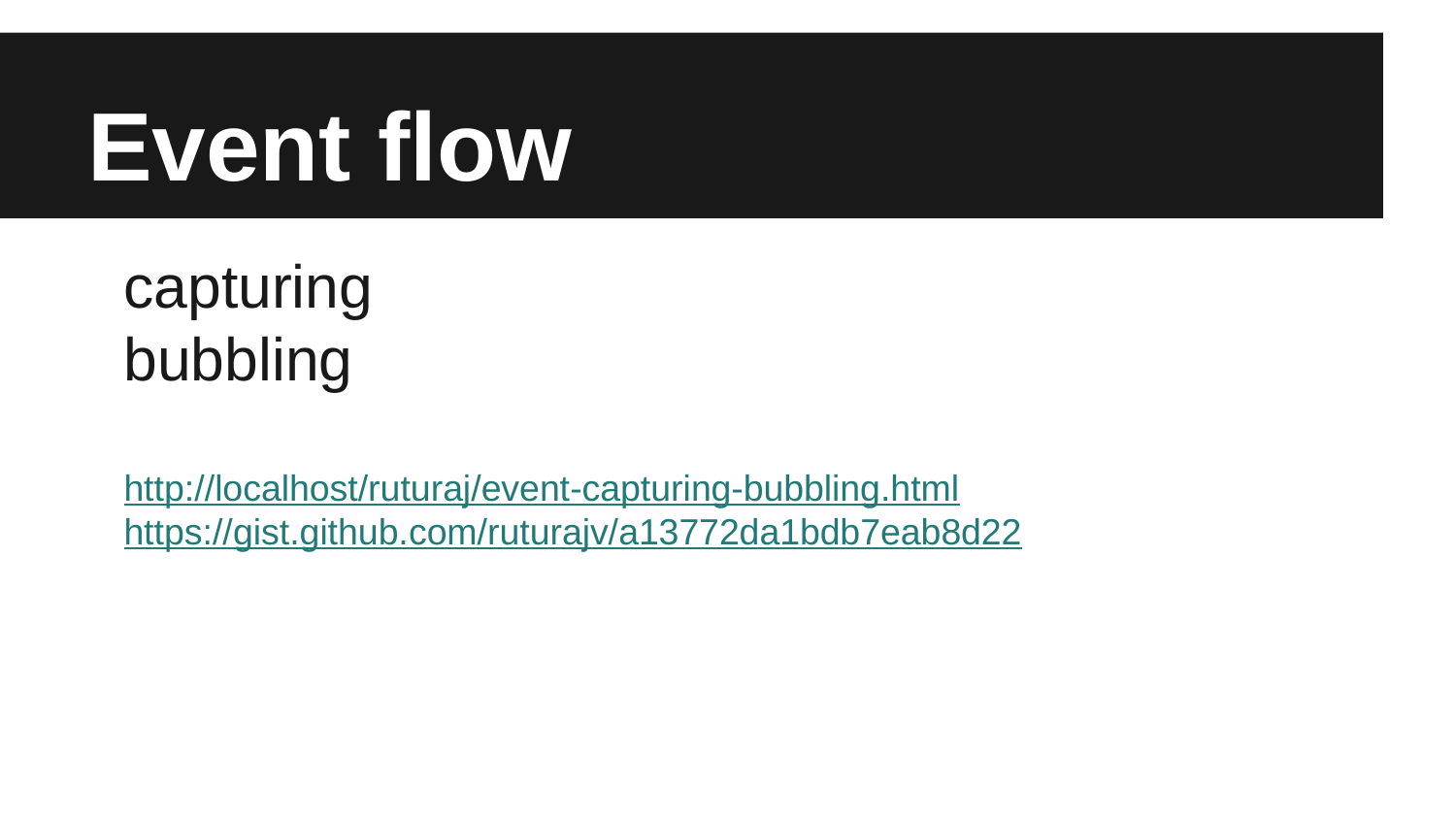

# Event flow
capturing
bubbling

http://localhost/ruturaj/event-capturing-bubbling.html
https://gist.github.com/ruturajv/a13772da1bdb7eab8d22